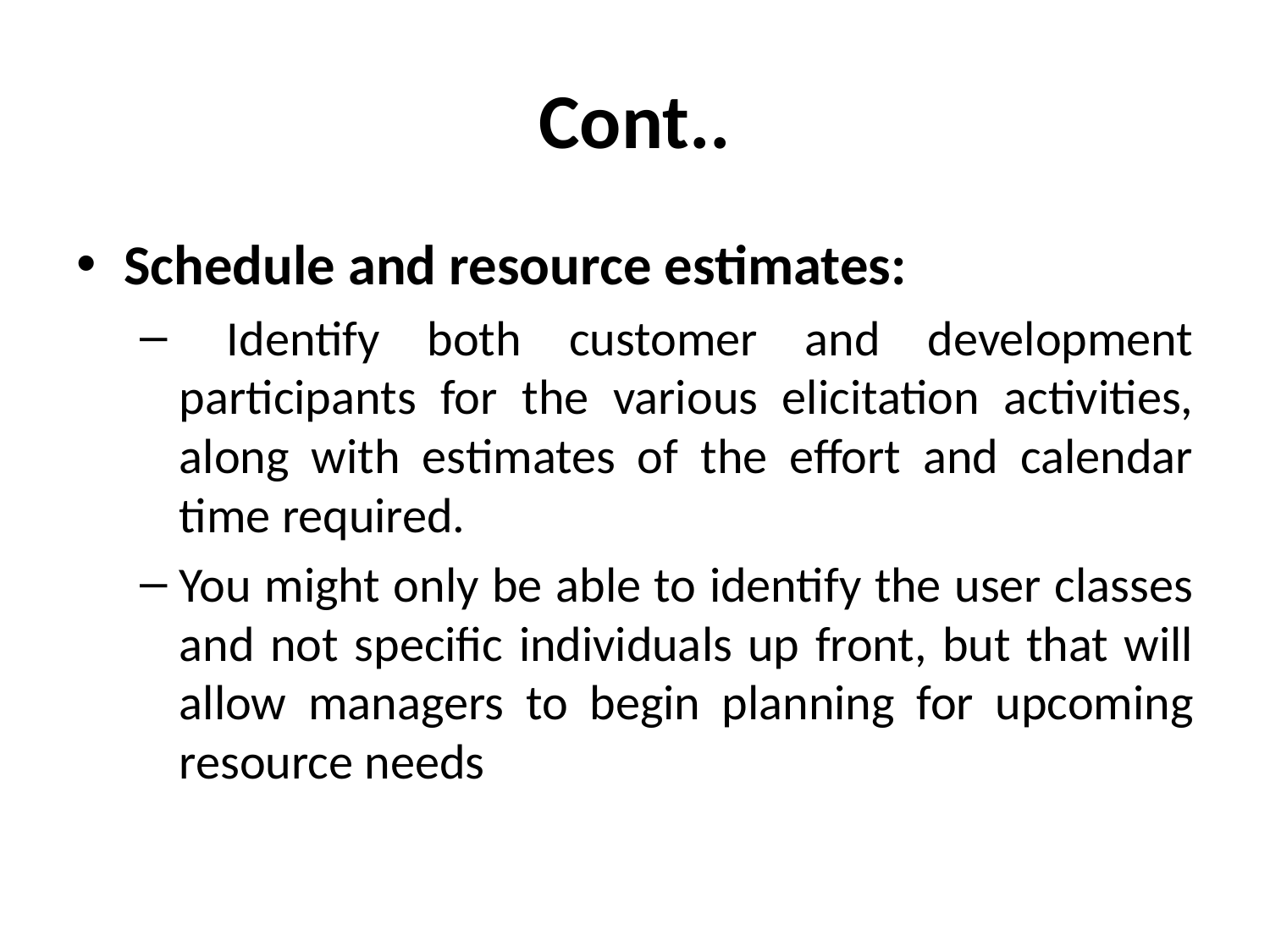

# Cont..
Schedule and resource estimates:
 Identify both customer and development participants for the various elicitation activities, along with estimates of the effort and calendar time required.
You might only be able to identify the user classes and not specific individuals up front, but that will allow managers to begin planning for upcoming resource needs